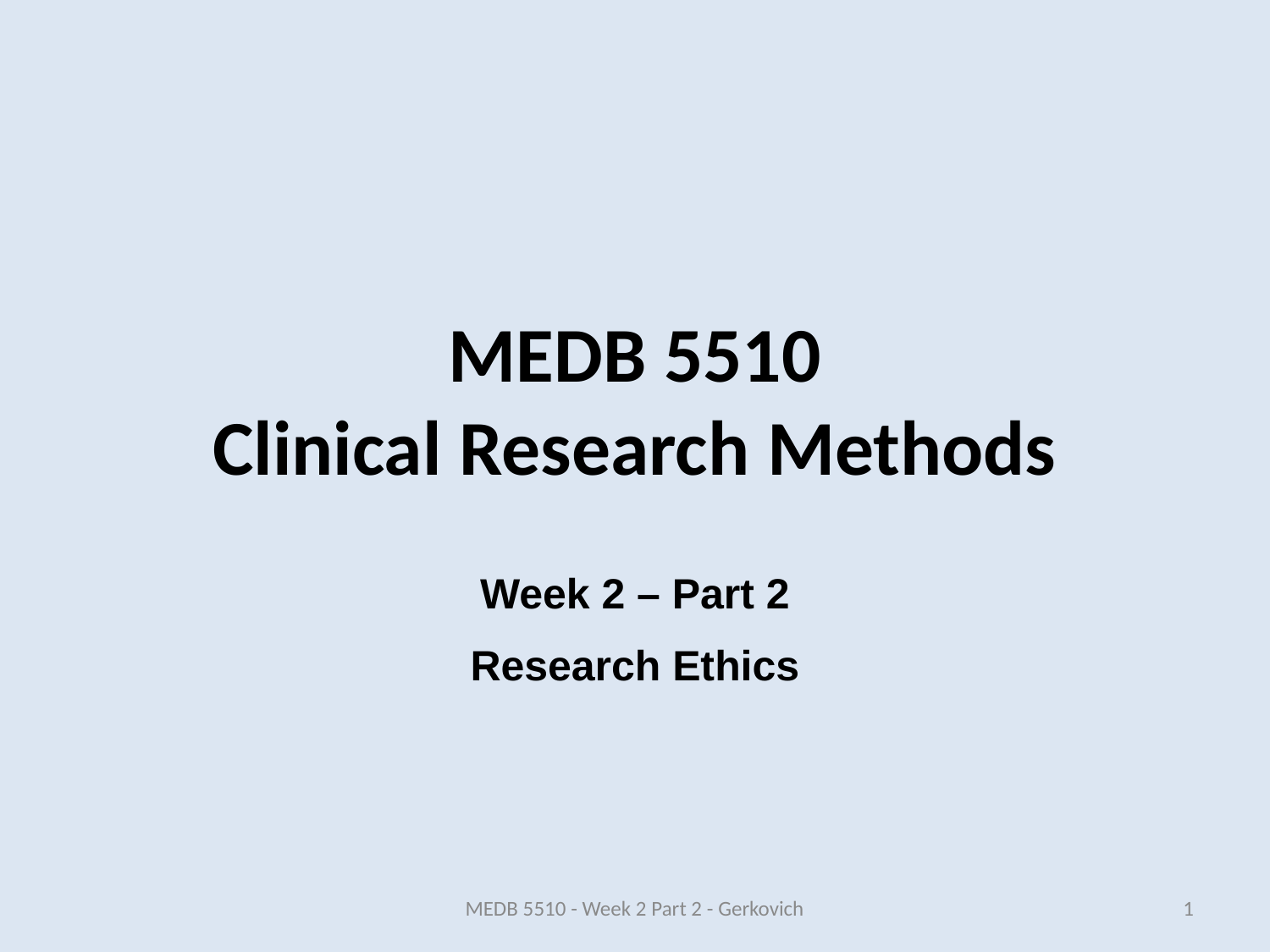

# MEDB 5510 Clinical Research Methods
Week 2 – Part 2
Research Ethics
MEDB 5510 - Week 2 Part 2 - Gerkovich
1